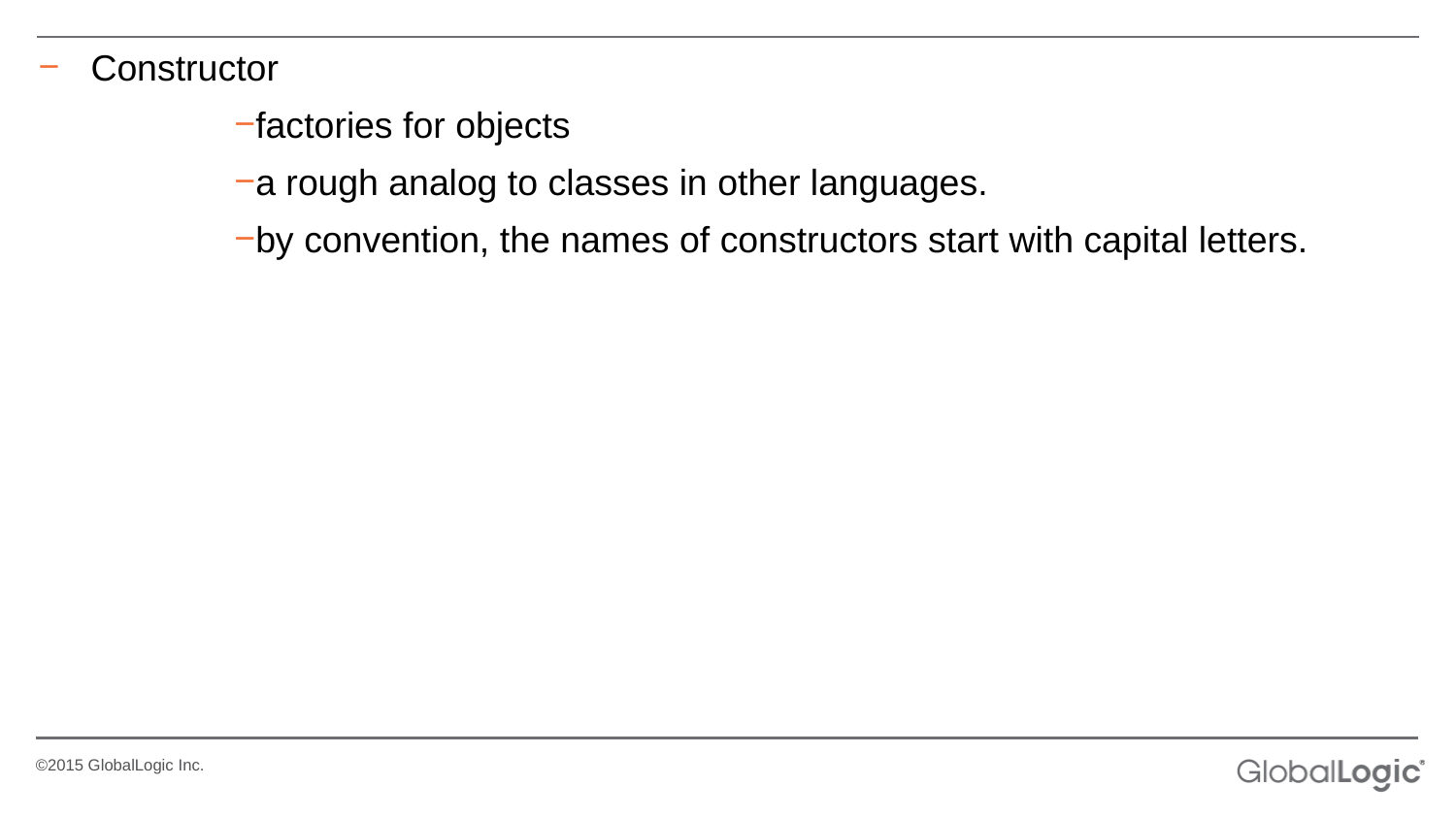

Constructor
factories for objects
a rough analog to classes in other languages.
by convention, the names of constructors start with capital letters.